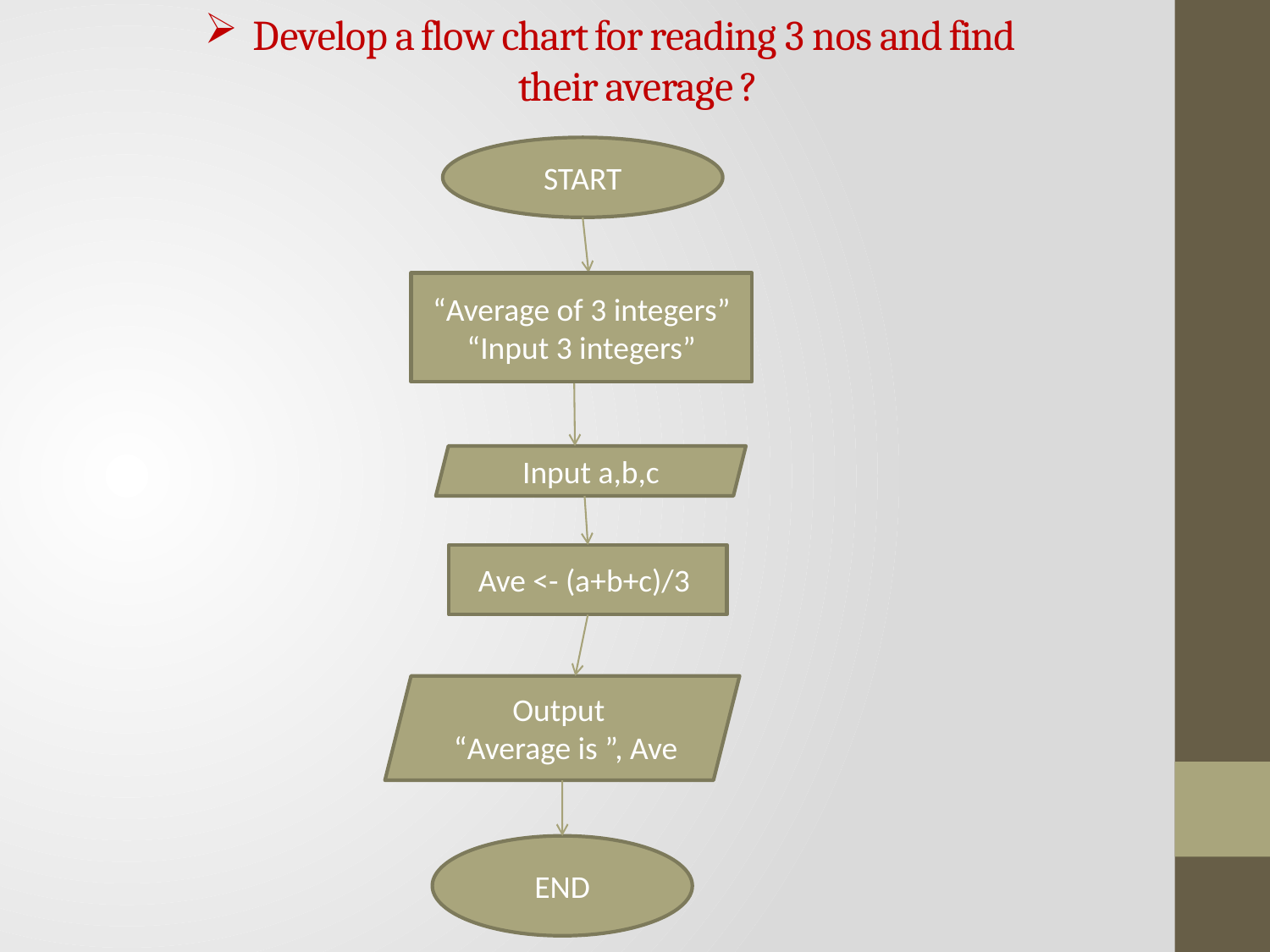

# Develop a flow chart for reading 3 nos and find their average ?
START
“Average of 3 integers”
“Input 3 integers”
Input a,b,c
Ave <- (a+b+c)/3
Output
 “Average is ”, Ave
END